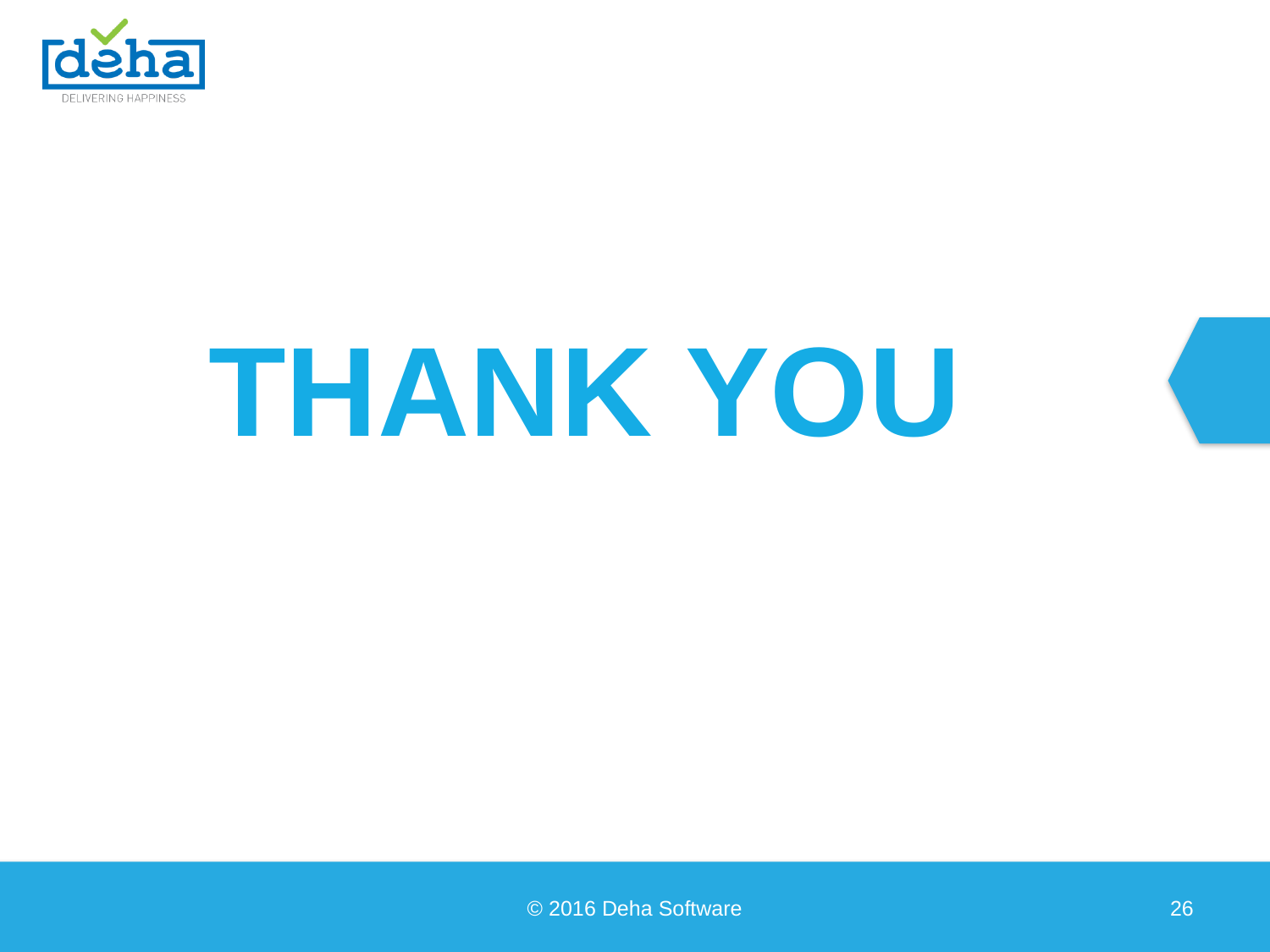

# THANK YOU
© 2016 Deha Software
26